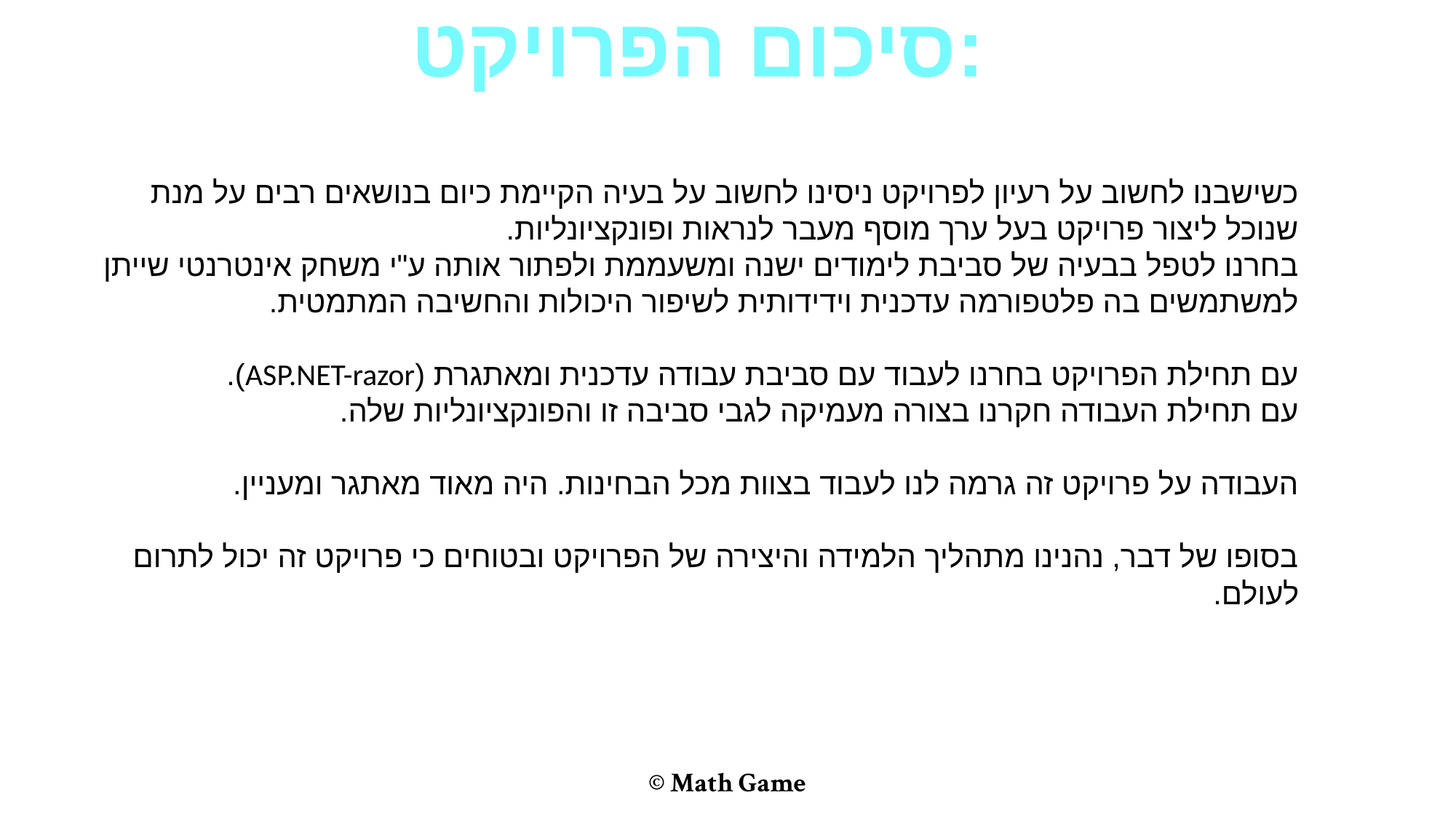

סיכום הפרויקט:
כשישבנו לחשוב על רעיון לפרויקט ניסינו לחשוב על בעיה הקיימת כיום בנושאים רבים על מנת שנוכל ליצור פרויקט בעל ערך מוסף מעבר לנראות ופונקציונליות.
בחרנו לטפל בבעיה של סביבת לימודים ישנה ומשעממת ולפתור אותה ע"י משחק אינטרנטי שייתן למשתמשים בה פלטפורמה עדכנית וידידותית לשיפור היכולות והחשיבה המתמטית.

עם תחילת הפרויקט בחרנו לעבוד עם סביבת עבודה עדכנית ומאתגרת (ASP.NET-razor).
עם תחילת העבודה חקרנו בצורה מעמיקה לגבי סביבה זו והפונקציונליות שלה.

העבודה על פרויקט זה גרמה לנו לעבוד בצוות מכל הבחינות. היה מאוד מאתגר ומעניין.

בסופו של דבר, נהנינו מתהליך הלמידה והיצירה של הפרויקט ובטוחים כי פרויקט זה יכול לתרום לעולם.

© Math Game